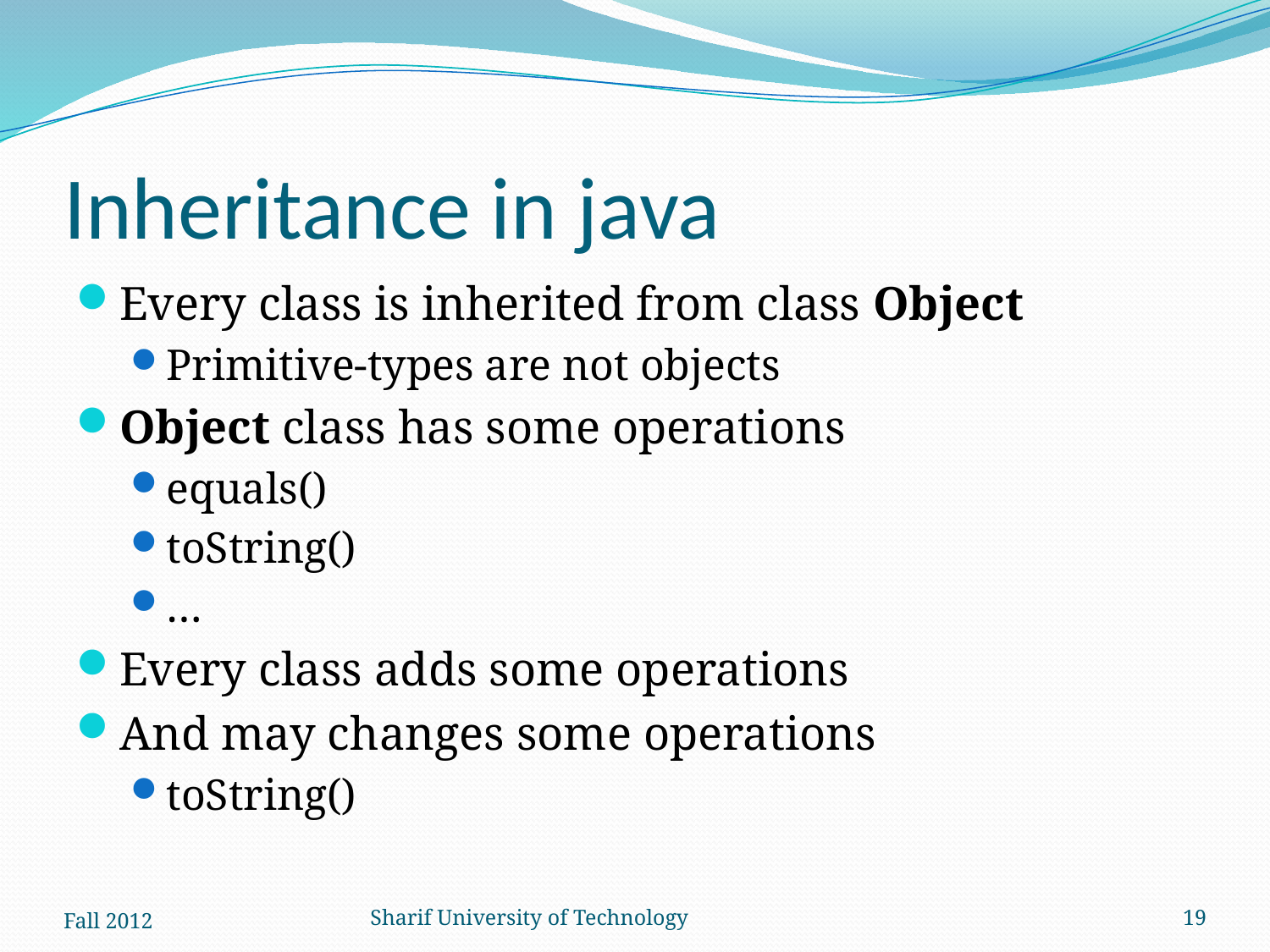

# Inheritance in java
Every class is inherited from class Object
Primitive-types are not objects
Object class has some operations
equals()
toString()
…
Every class adds some operations
And may changes some operations
toString()

Fall 2012
Sharif University of Technology
19